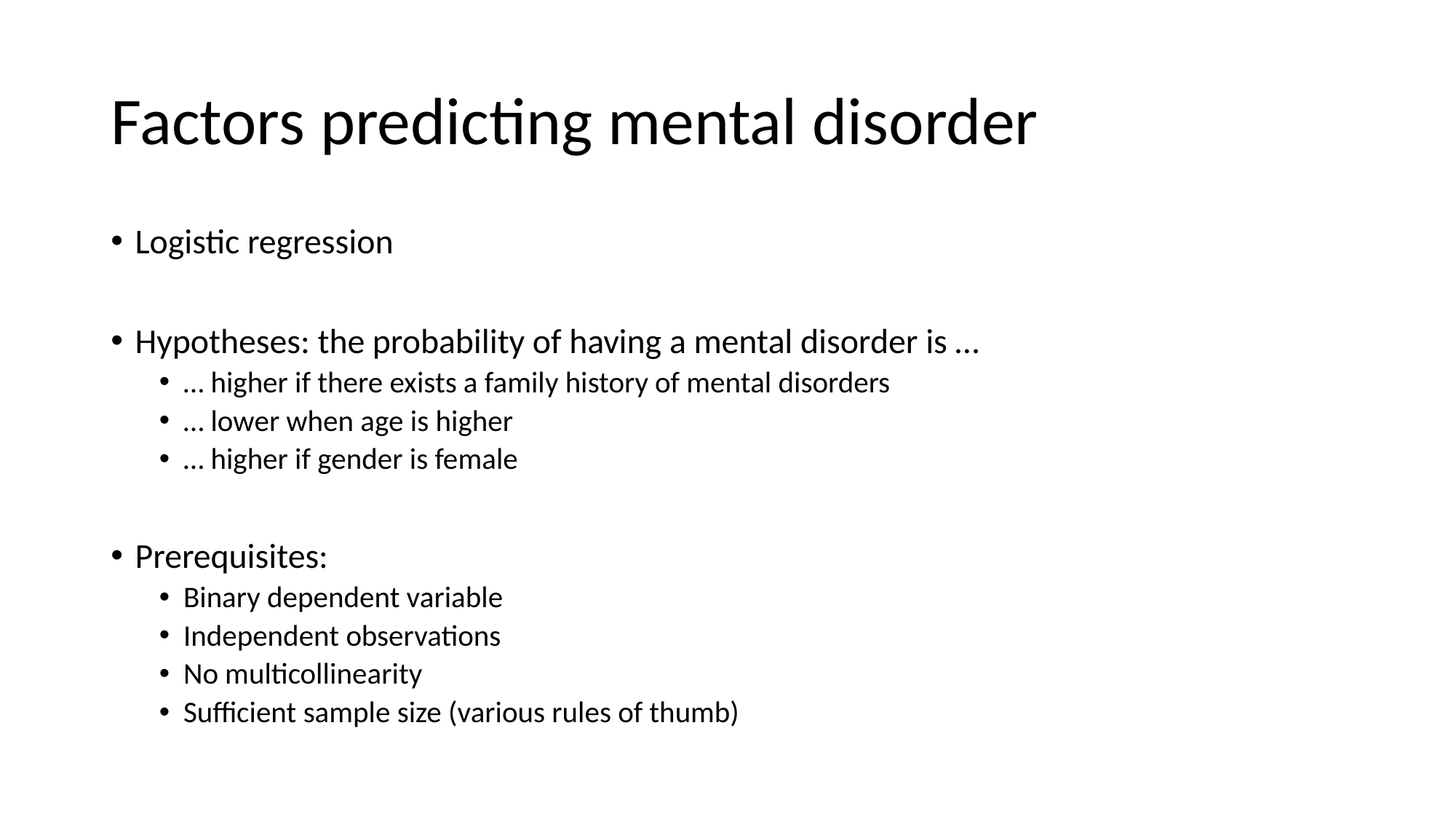

# Factors predicting mental disorder
Logistic regression

Hypotheses: the probability of having a mental disorder is …
… higher if there exists a family history of mental disorders
… lower when age is higher
… higher if gender is female

Prerequisites:
Binary dependent variable
Independent observations
No multicollinearity
Sufficient sample size (various rules of thumb)